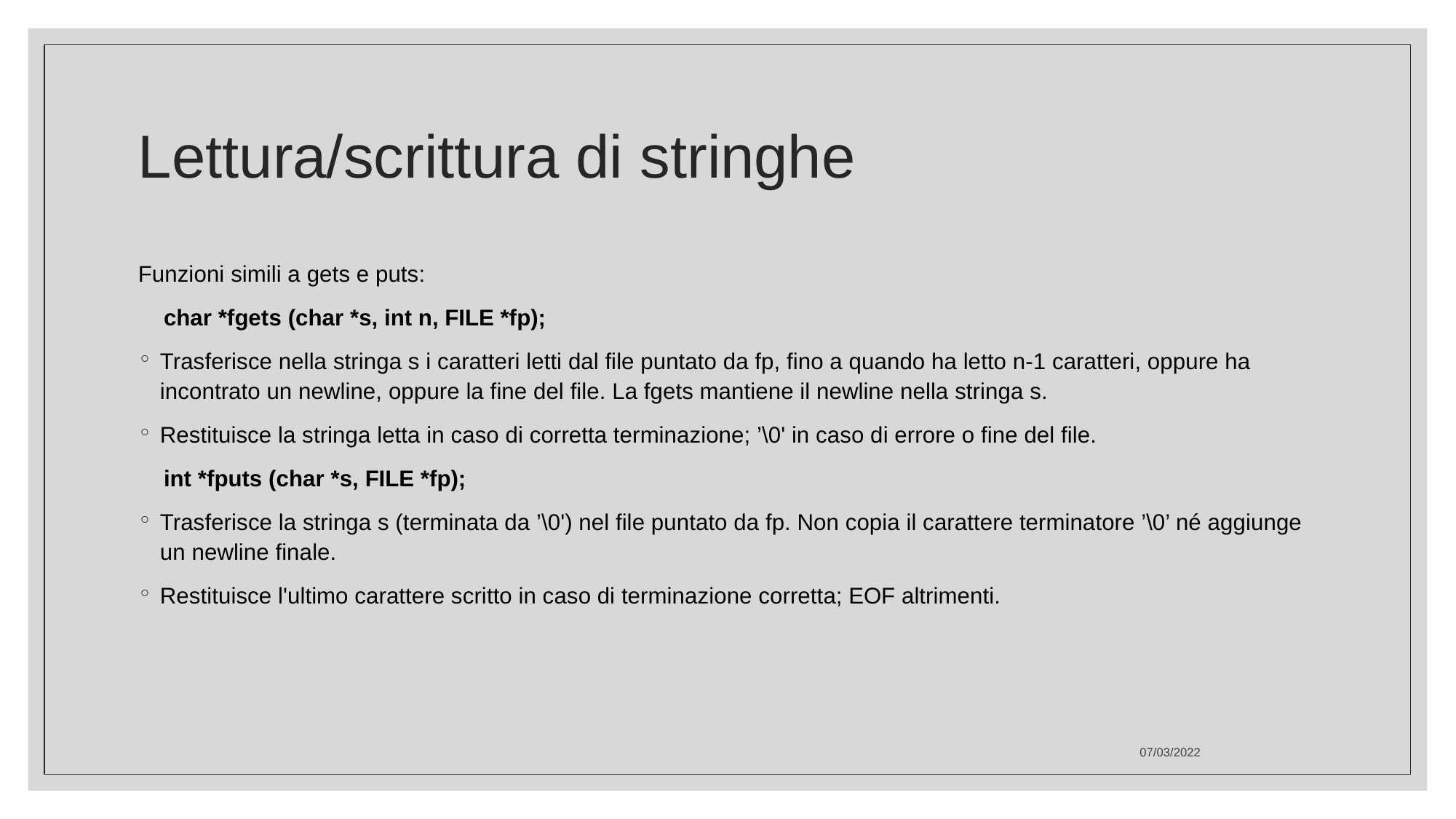

# Lettura/scrittura di stringhe
Funzioni simili a gets e puts:
    char *fgets (char *s, int n, FILE *fp);
Trasferisce nella stringa s i caratteri letti dal file puntato da fp, fino a quando ha letto n-1 caratteri, oppure ha incontrato un newline, oppure la fine del file. La fgets mantiene il newline nella stringa s.
Restituisce la stringa letta in caso di corretta terminazione; ’\0' in caso di errore o fine del file.
    int *fputs (char *s, FILE *fp);
Trasferisce la stringa s (terminata da ’\0') nel file puntato da fp. Non copia il carattere terminatore ’\0’ né aggiunge un newline finale.
Restituisce l'ultimo carattere scritto in caso di terminazione corretta; EOF altrimenti.

07/03/2022